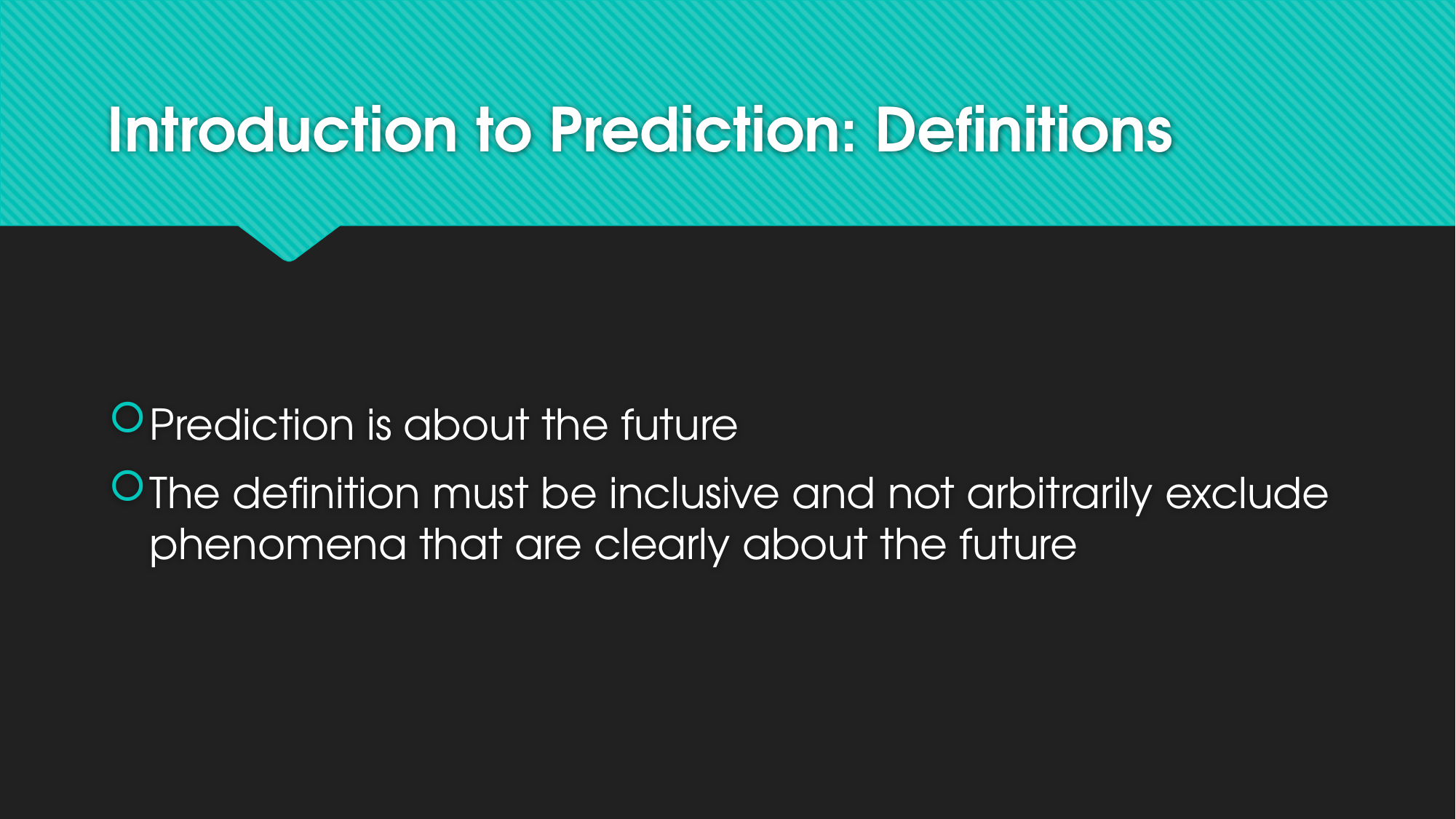

# Introduction to Prediction: Definitions
Prediction is about the future
The definition must be inclusive and not arbitrarily exclude phenomena that are clearly about the future